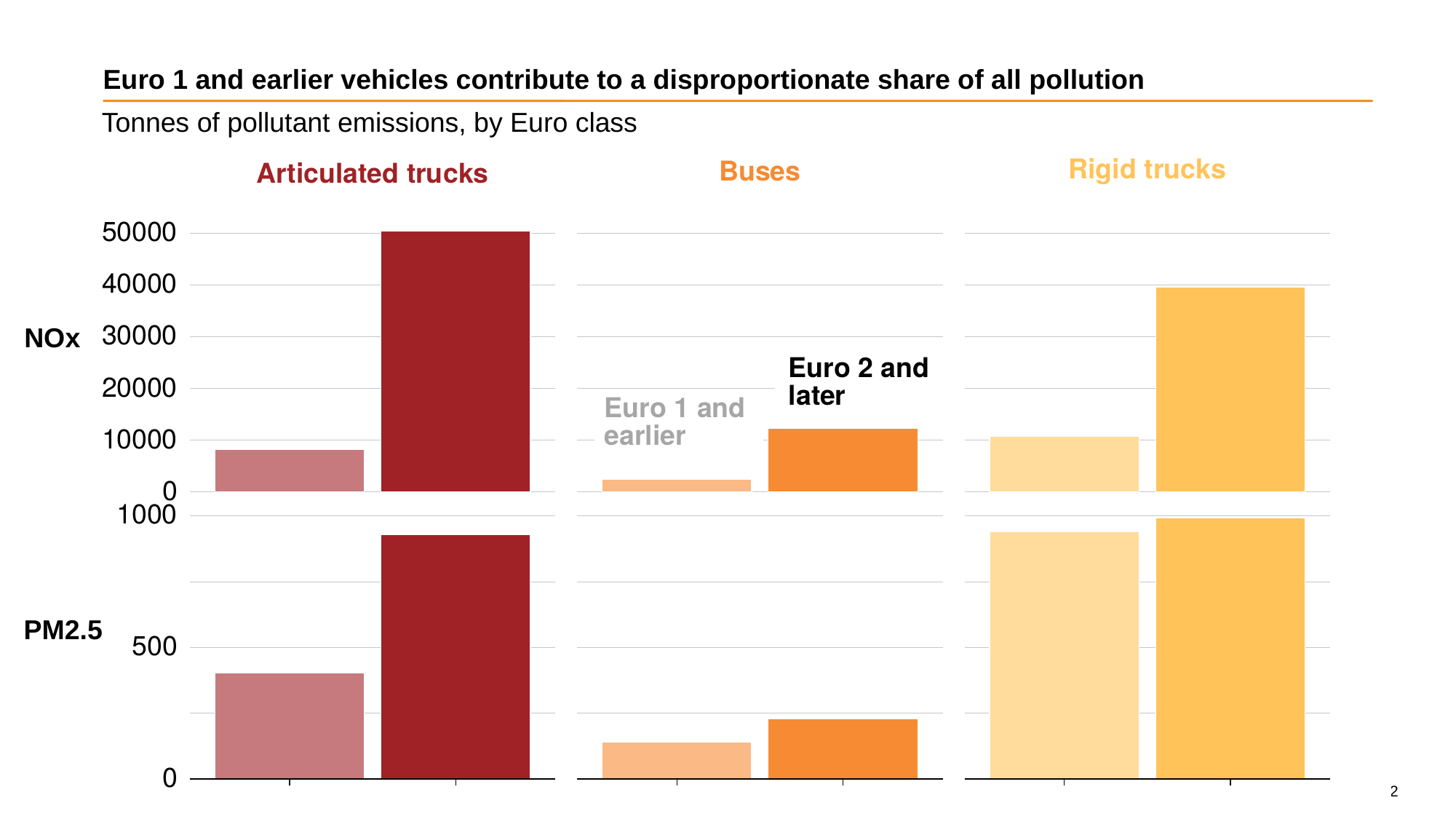

# Euro 1 and earlier vehicles contribute to a disproportionate share of all pollution
Tonnes of pollutant emissions, by Euro class
Rigid trucks
Buses
Articulated trucks

50000

40000

30000

20000

10000

0

1000

500

0

NOx
Euro 2 and
later
Euro 1 and
earlier
PM2.5